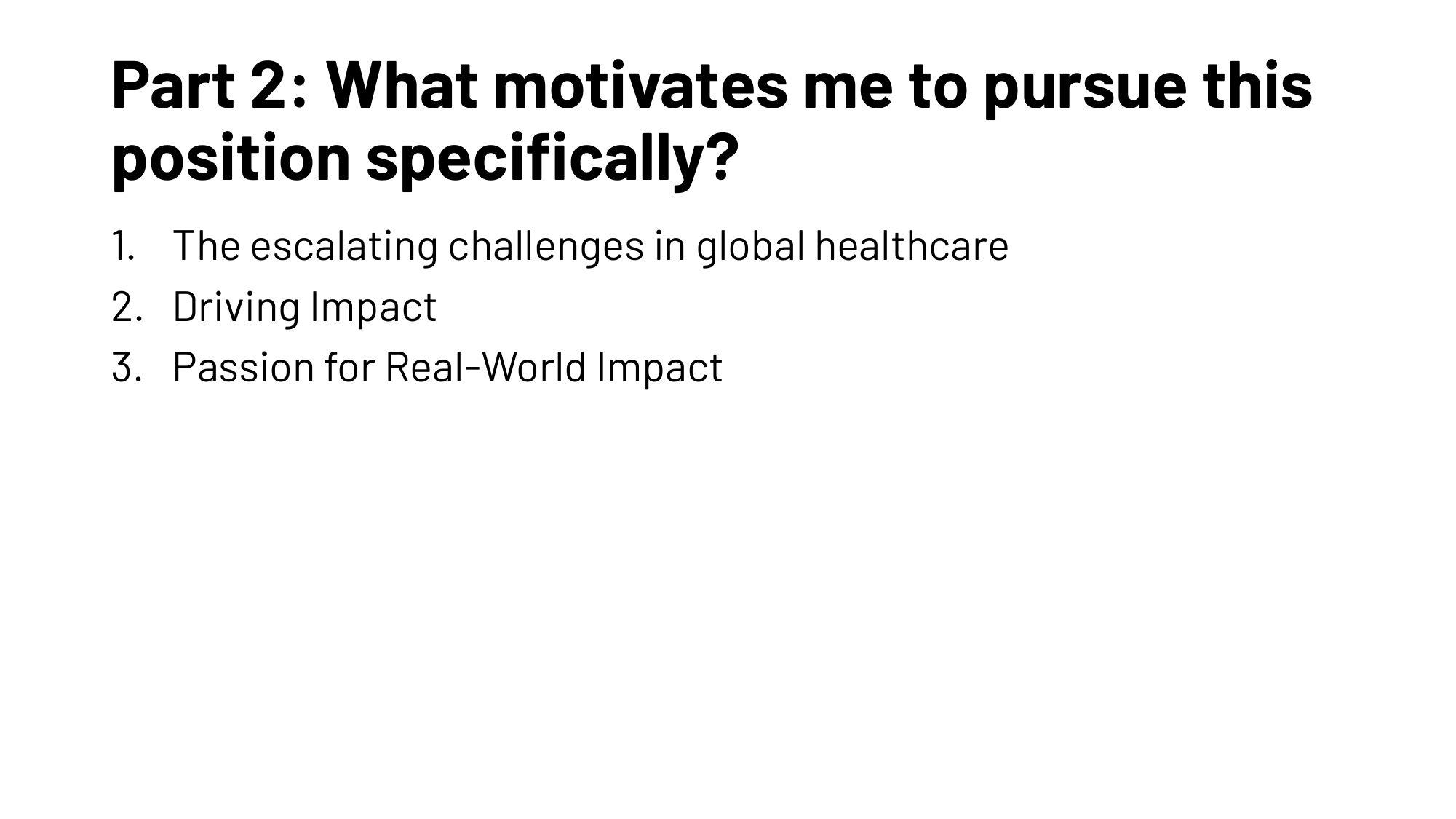

# Part 2: What motivates me to pursue this position specifically?
The escalating challenges in global healthcare
Driving Impact
Passion for Real-World Impact